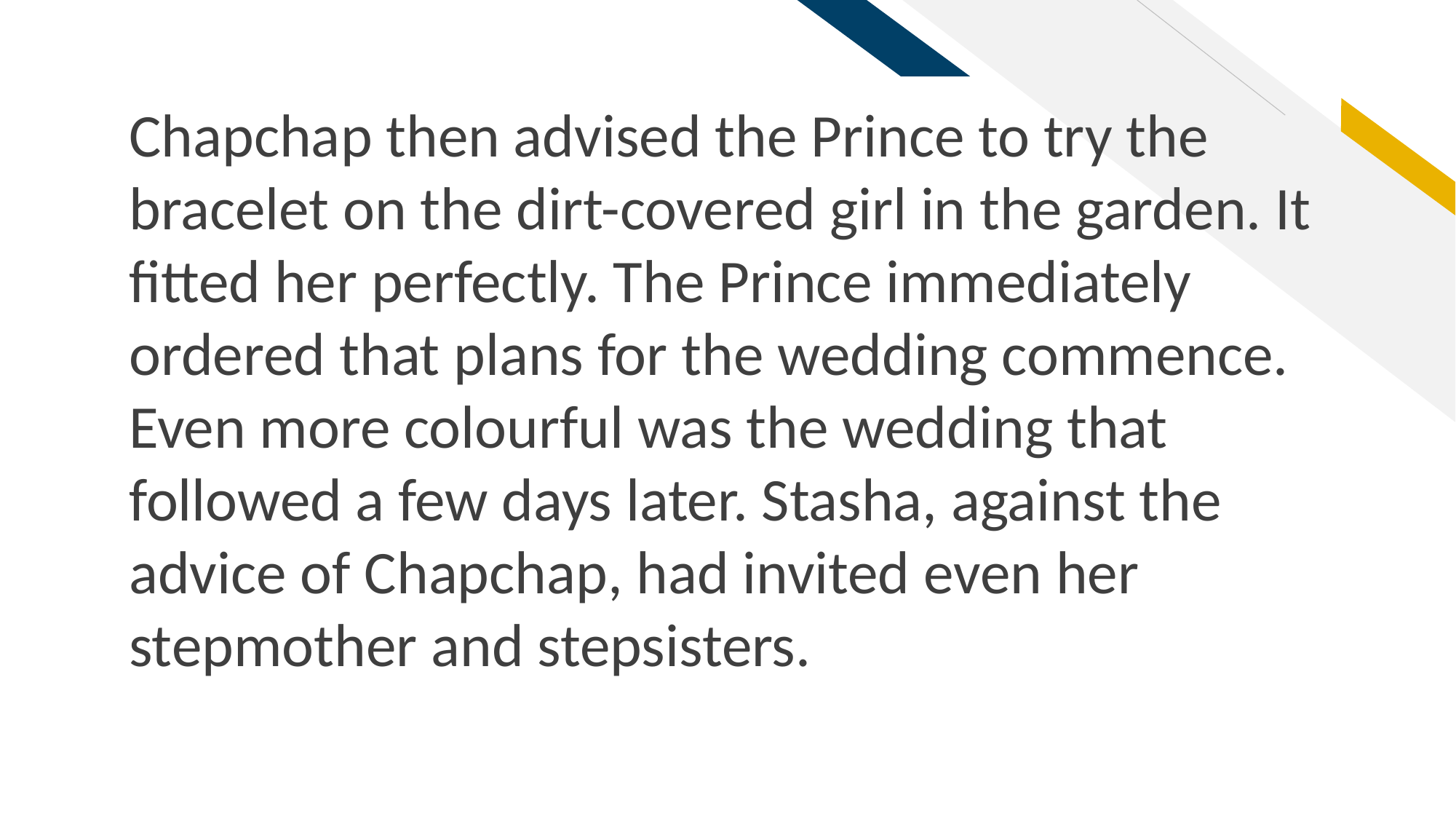

Chapchap then advised the Prince to try the bracelet on the dirt-covered girl in the garden. It fitted her perfectly. The Prince immediately ordered that plans for the wedding commence. Even more colourful was the wedding that followed a few days later. Stasha, against the advice of Chapchap, had invited even her stepmother and stepsisters.